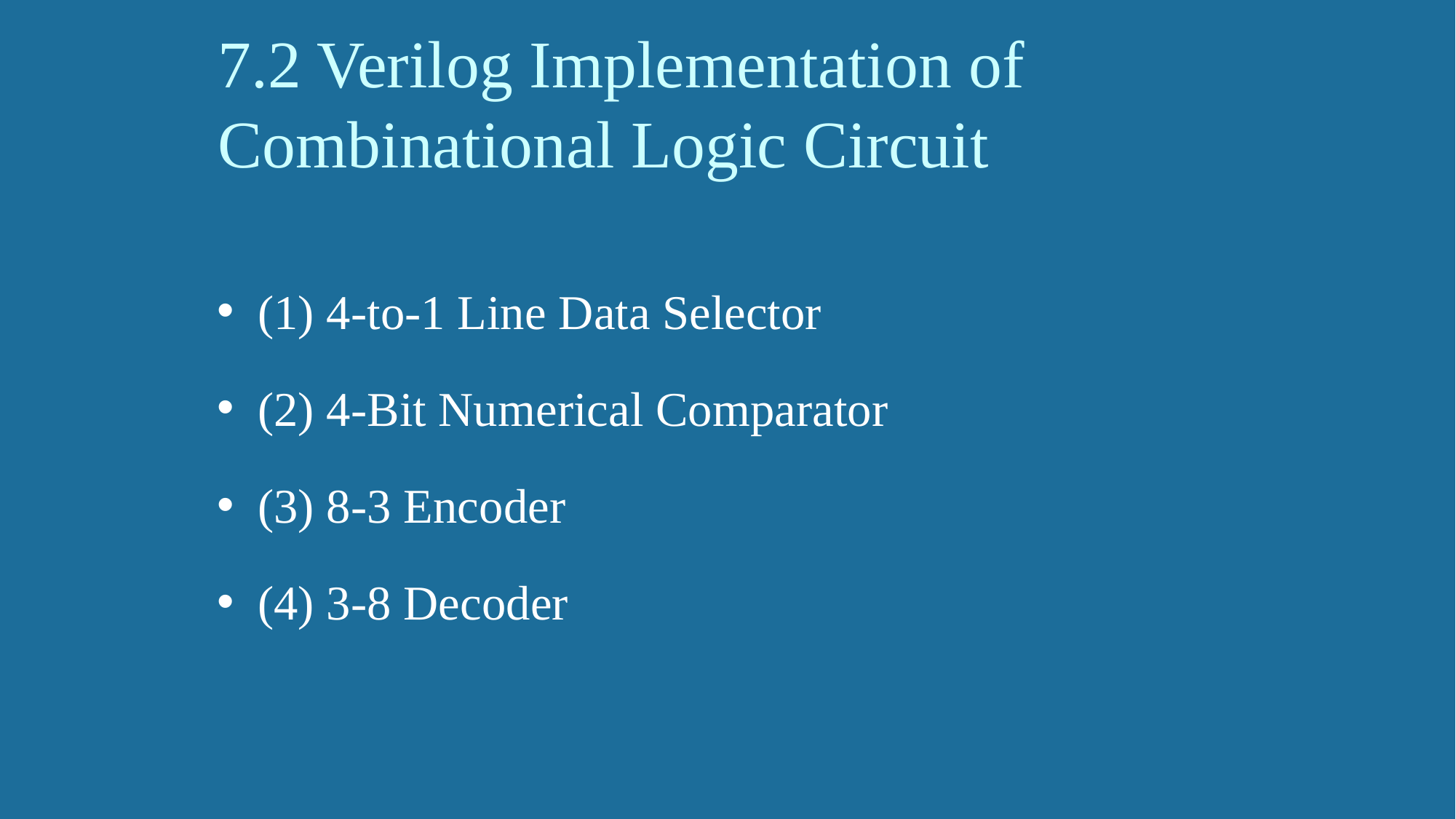

7.2 Verilog Implementation of Combinational Logic Circuit
(1) 4-to-1 Line Data Selector
(2) 4-Bit Numerical Comparator
(3) 8-3 Encoder
(4) 3-8 Decoder